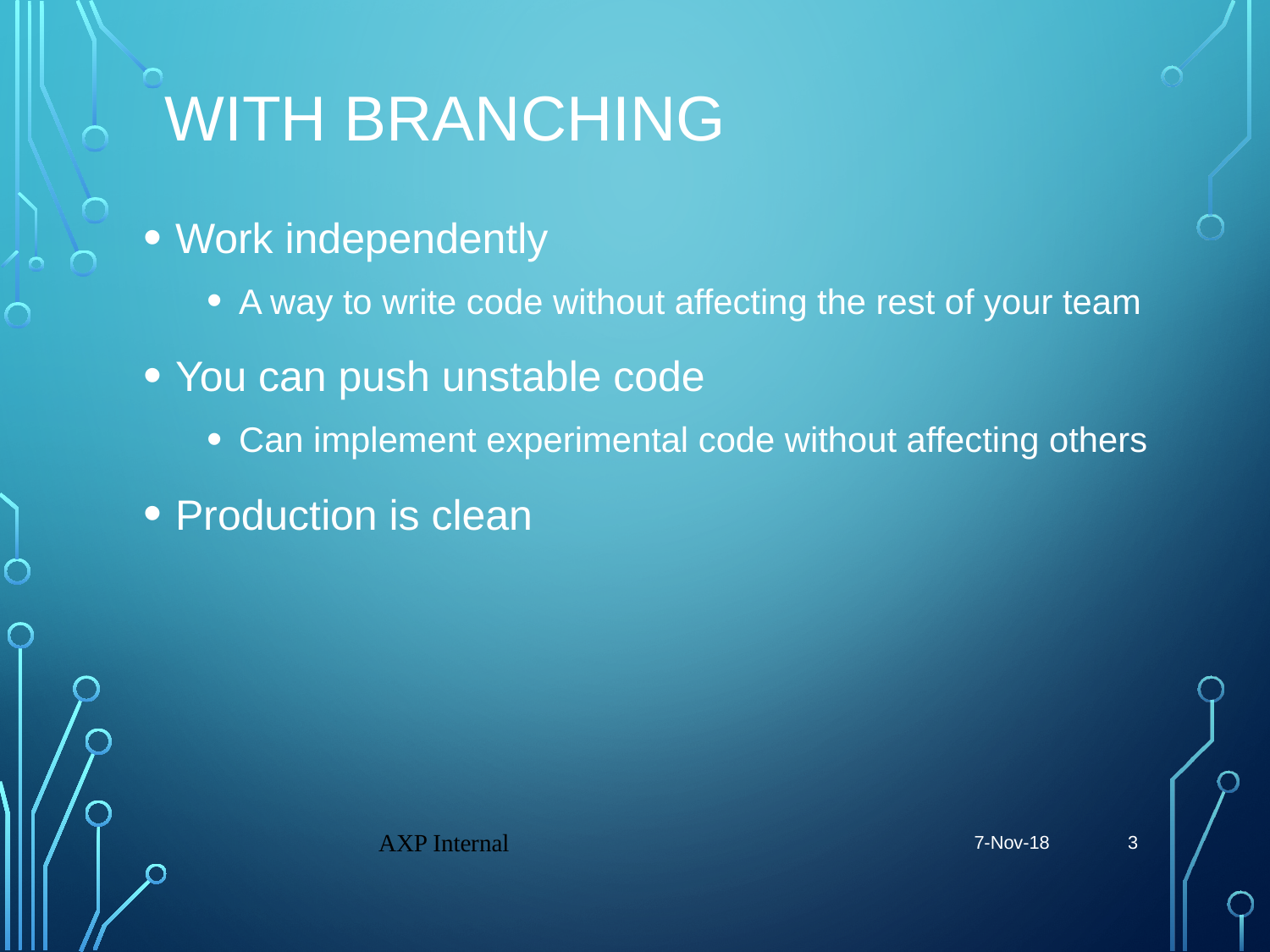

# With Branching
Work independently
A way to write code without affecting the rest of your team
You can push unstable code
Can implement experimental code without affecting others
Production is clean

3
AXP Internal
7-Nov-18